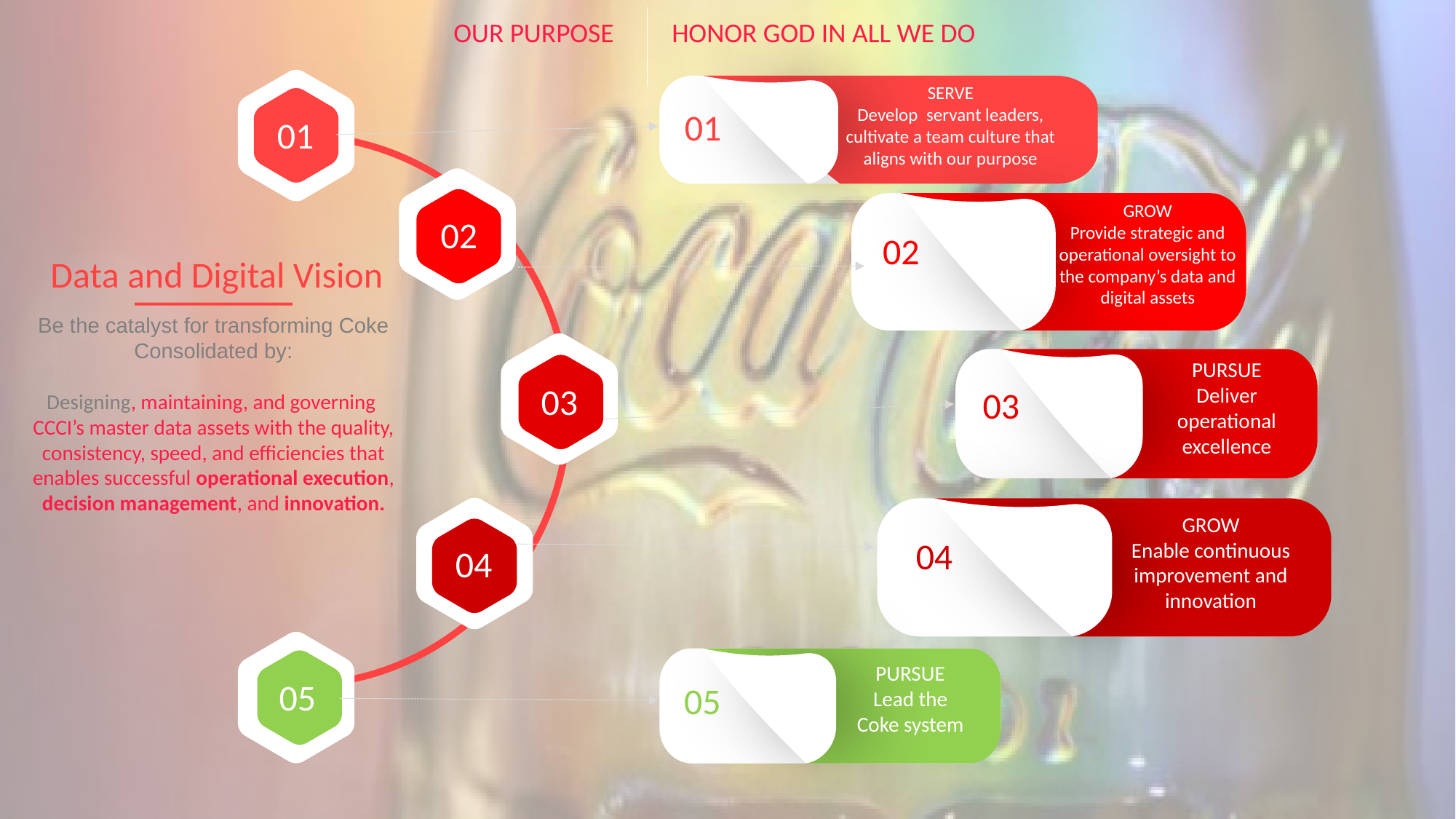

# Yearly Summery – this text used for hyperlink – don’t delete
OUR PURPOSE	HONOR GOD IN ALL WE DO

SERVE
Develop  servant leaders, cultivate a team culture that aligns with our purpose

01

01

GROW
Provide strategic and operational oversight to the company’s data and digital assets
02
02
Data and Digital Vision

Be the catalyst for transforming Coke Consolidated by:

Designing, maintaining, and governing  CCCI’s master data assets with the quality, consistency, speed, and efficiencies that enables successful operational execution, decision management, and innovation.

PURSUE
Deliver operational excellence
03

03

GROW
Enable continuous improvement and innovation
04

04

PURSUE
Lead the Coke system
05

05